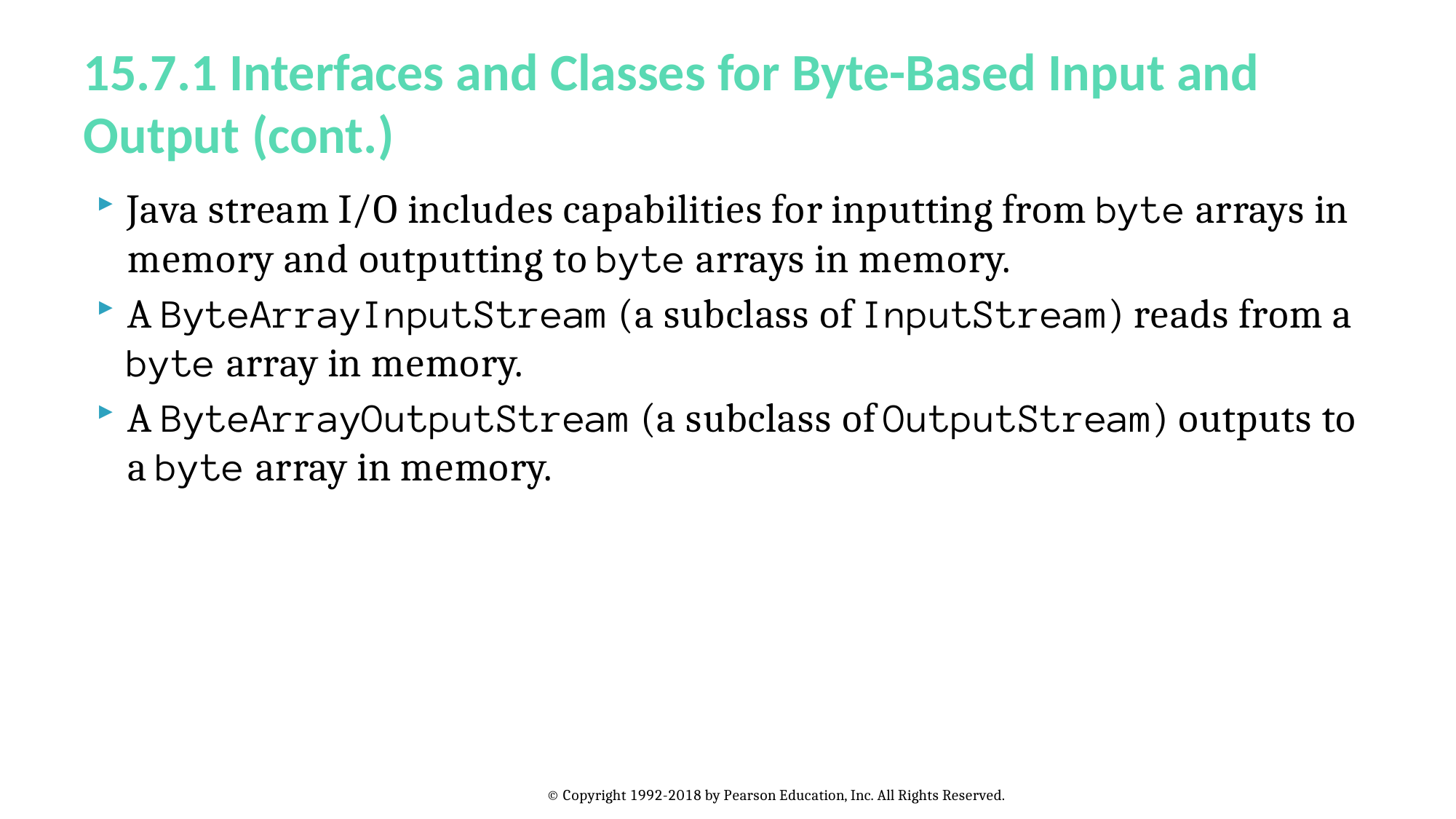

# 15.7.1 Interfaces and Classes for Byte-Based Input and Output (cont.)
Java stream I/O includes capabilities for inputting from byte arrays in memory and outputting to byte arrays in memory.
A ByteArrayInputStream (a subclass of InputStream) reads from a byte array in memory.
A ByteArrayOutputStream (a subclass of OutputStream) outputs to a byte array in memory.
© Copyright 1992-2018 by Pearson Education, Inc. All Rights Reserved.